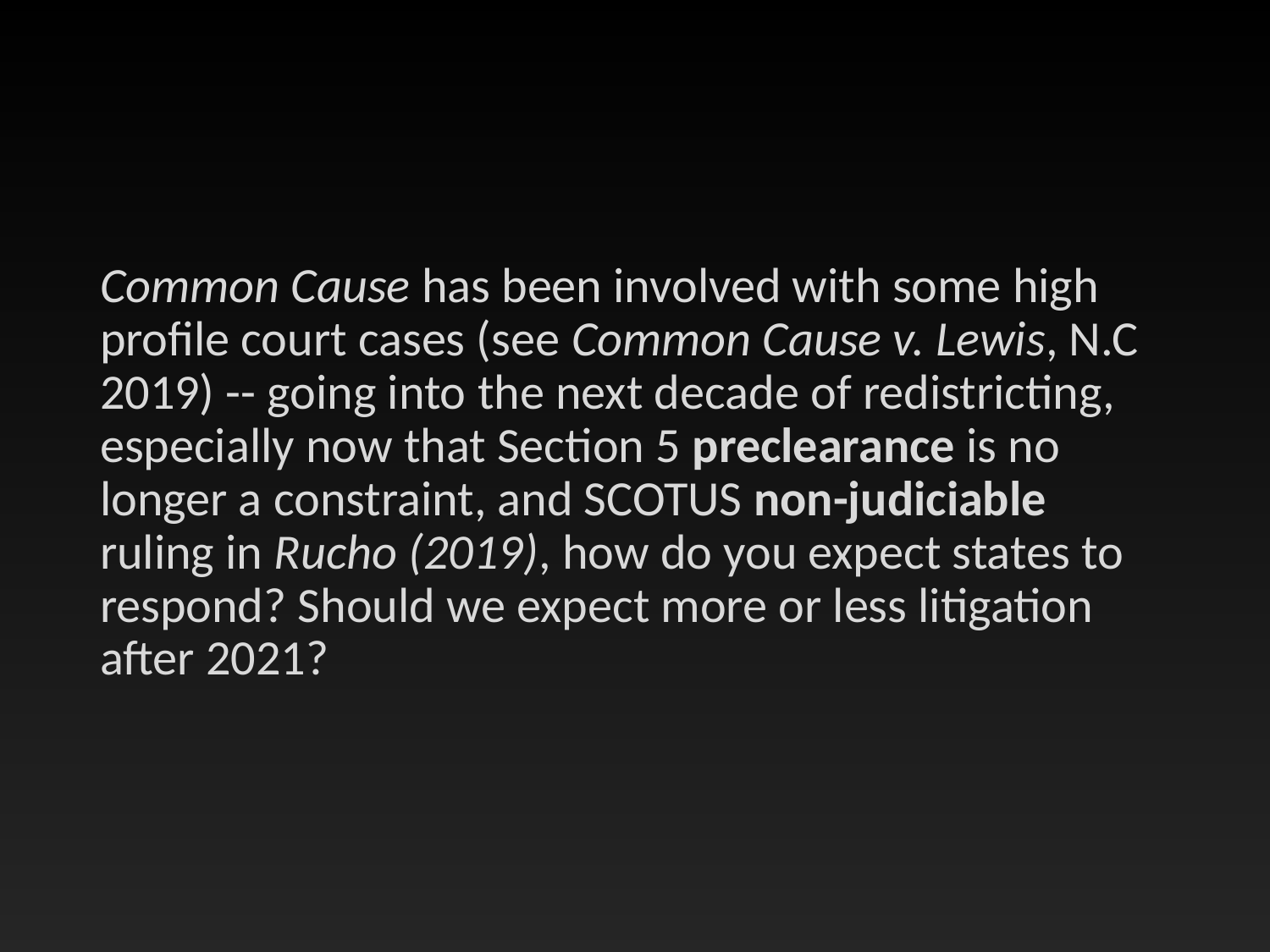

Common Cause has been involved with some high profile court cases (see Common Cause v. Lewis, N.C 2019) -- going into the next decade of redistricting, especially now that Section 5 preclearance is no longer a constraint, and SCOTUS non-judiciable ruling in Rucho (2019), how do you expect states to respond? Should we expect more or less litigation after 2021?